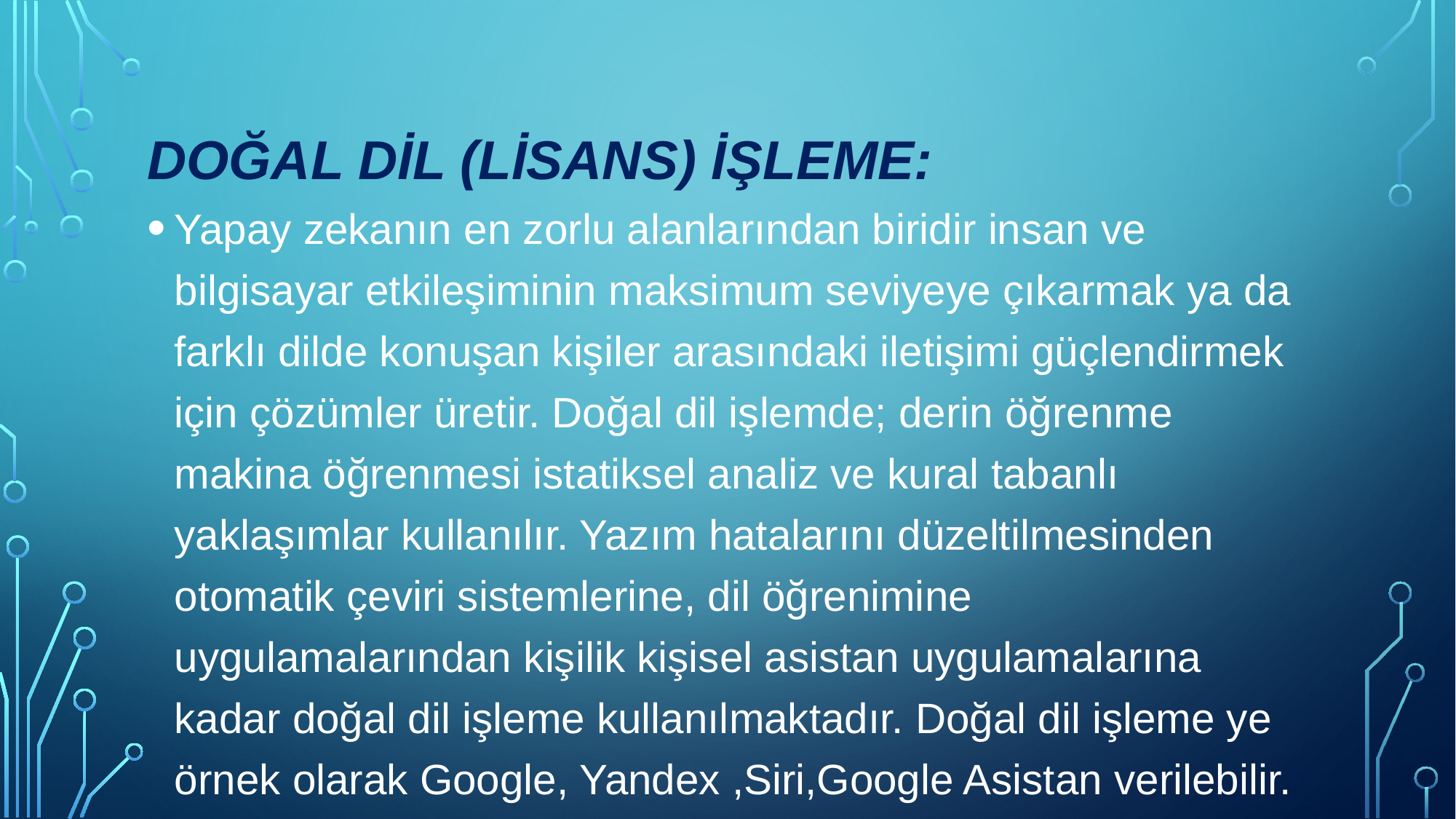

# Doğal dil (lisans) işleme:

Yapay zekanın en zorlu alanlarından biridir insan ve bilgisayar etkileşiminin maksimum seviyeye çıkarmak ya da farklı dilde konuşan kişiler arasındaki iletişimi güçlendirmek için çözümler üretir. Doğal dil işlemde; derin öğrenme makina öğrenmesi istatiksel analiz ve kural tabanlı yaklaşımlar kullanılır. Yazım hatalarını düzeltilmesinden otomatik çeviri sistemlerine, dil öğrenimine uygulamalarından kişilik kişisel asistan uygulamalarına kadar doğal dil işleme kullanılmaktadır. Doğal dil işleme ye örnek olarak Google, Yandex ,Siri,Google Asistan verilebilir.